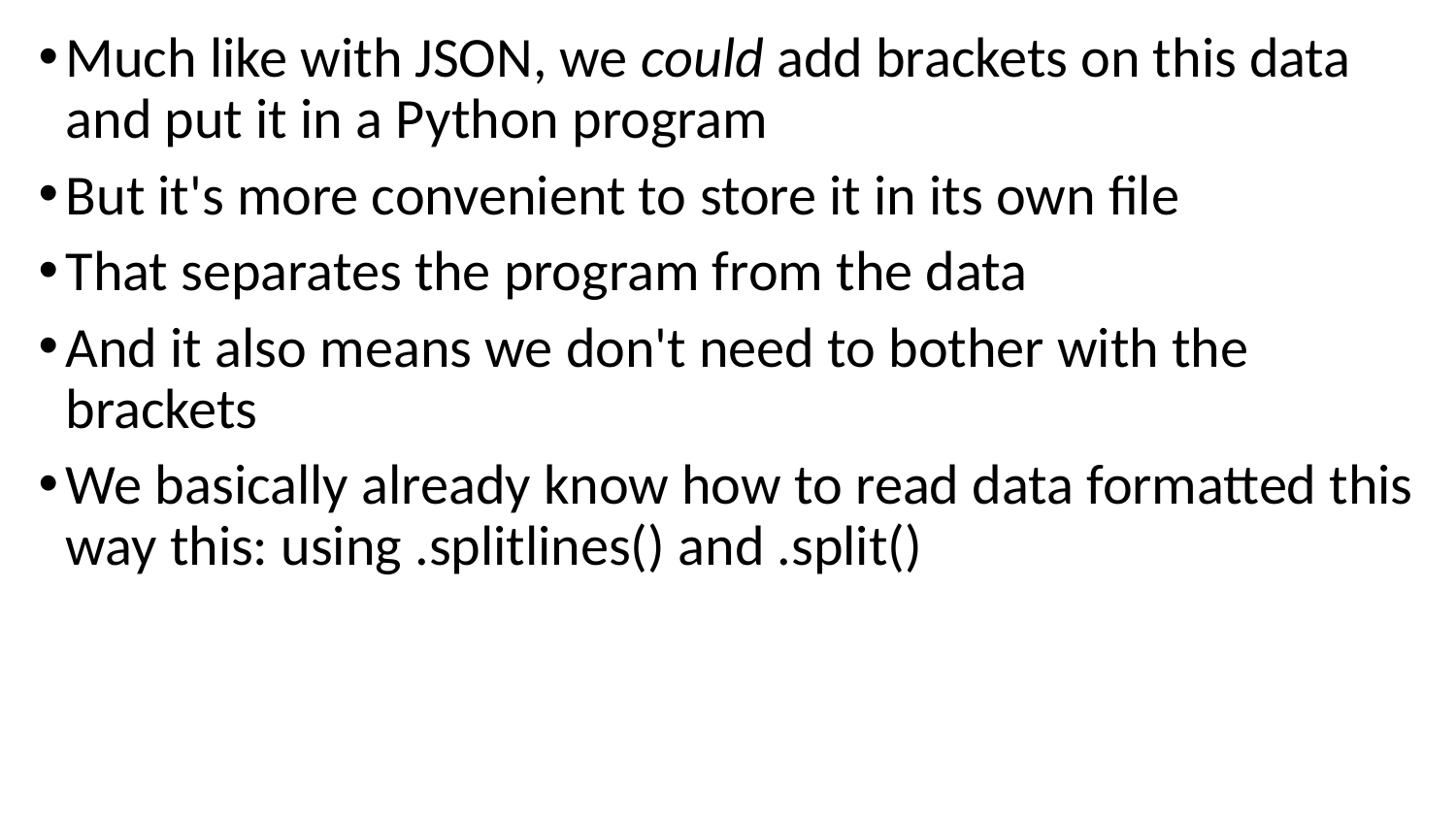

Much like with JSON, we could add brackets on this data and put it in a Python program
But it's more convenient to store it in its own file
That separates the program from the data
And it also means we don't need to bother with the brackets
We basically already know how to read data formatted this way this: using .splitlines() and .split()